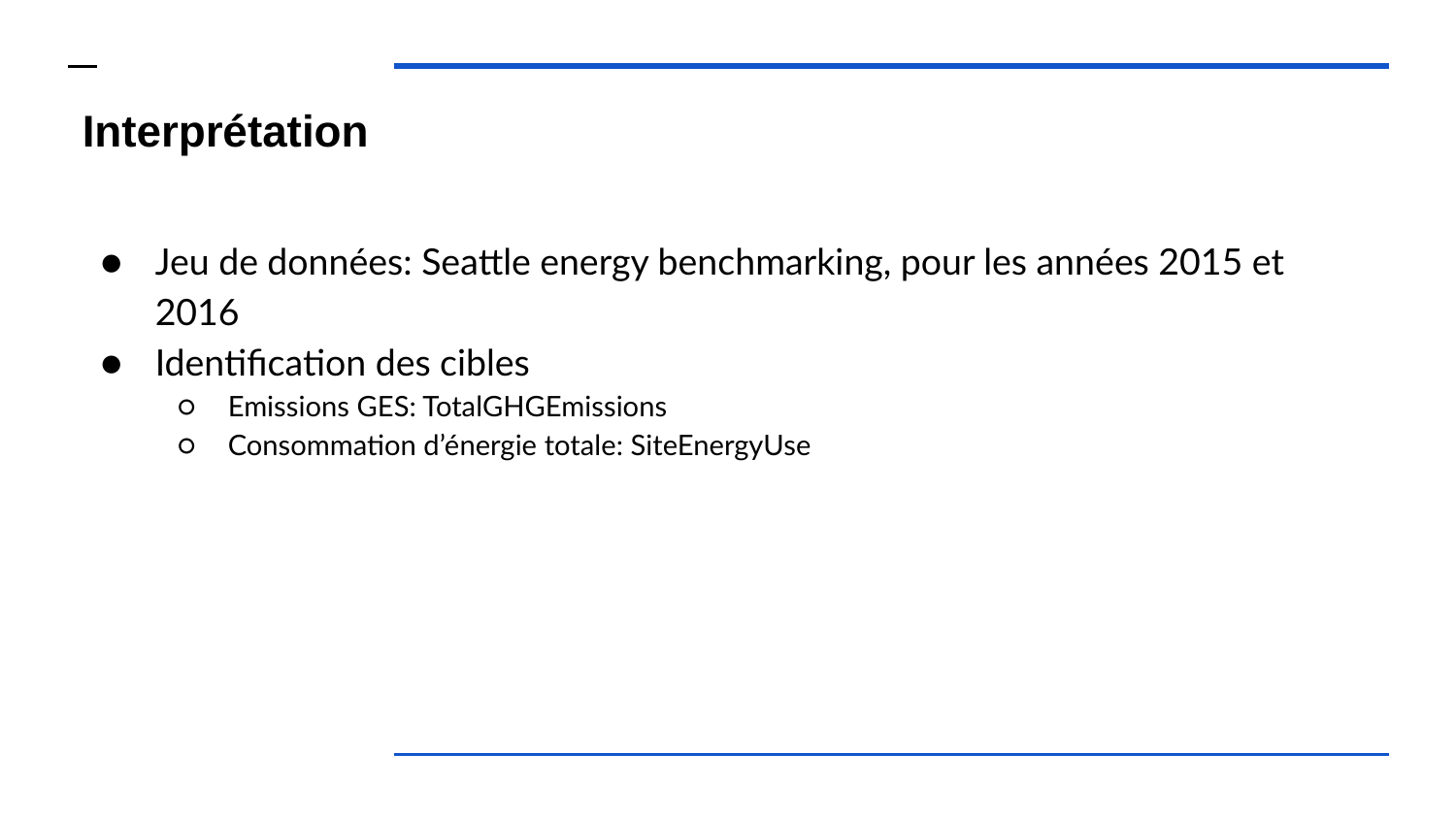

# Interprétation
Jeu de données: Seattle energy benchmarking, pour les années 2015 et 2016
Identification des cibles
Emissions GES: TotalGHGEmissions
Consommation d’énergie totale: SiteEnergyUse